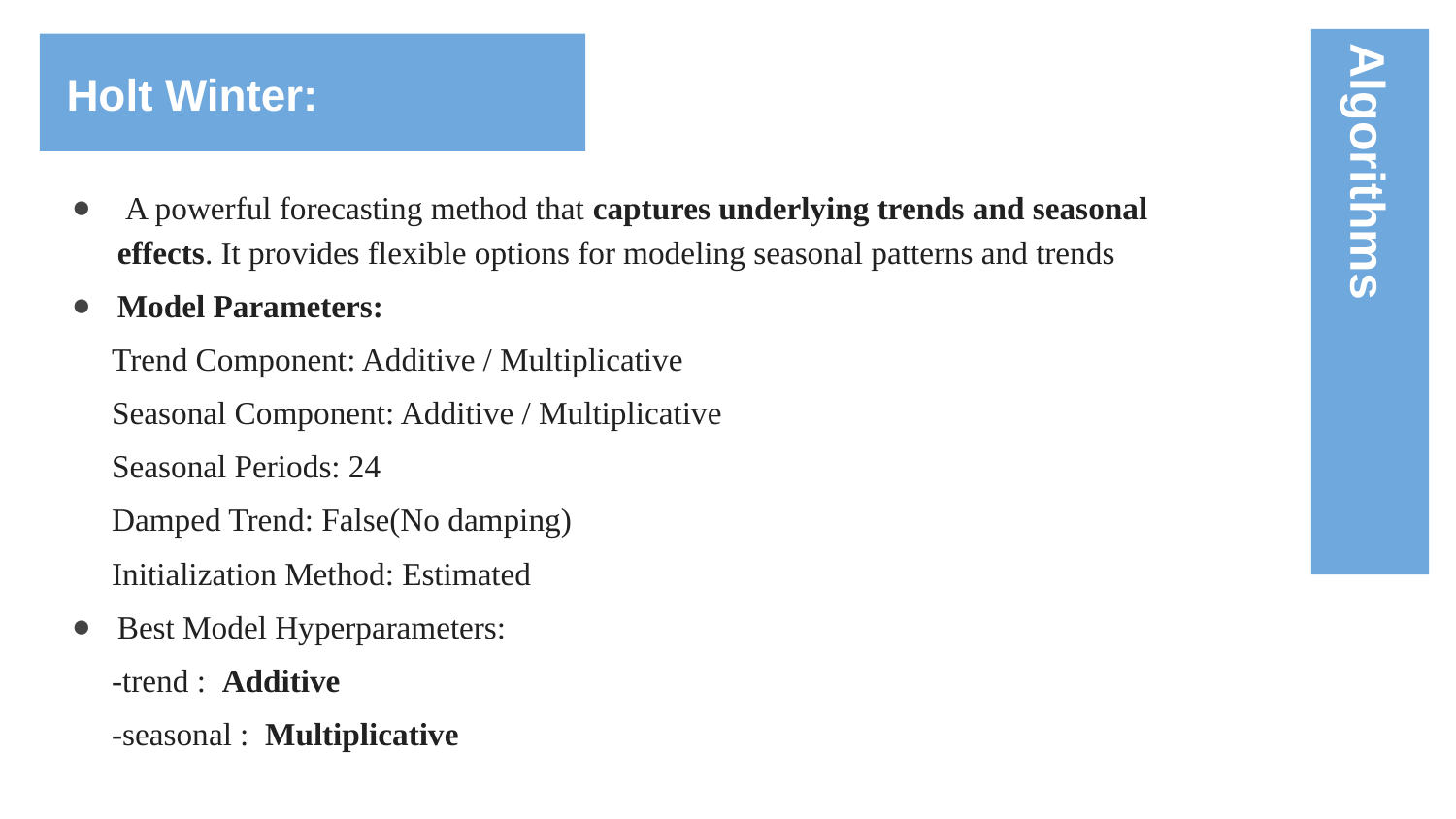

Holt Winter:

# Algorithms
 A powerful forecasting method that captures underlying trends and seasonal effects. It provides flexible options for modeling seasonal patterns and trends
Model Parameters:
     Trend Component: Additive / Multiplicative
     Seasonal Component: Additive / Multiplicative
     Seasonal Periods: 24
     Damped Trend: False(No damping)
     Initialization Method: Estimated
Best Model Hyperparameters:
     -trend :  Additive
     -seasonal :  Multiplicative